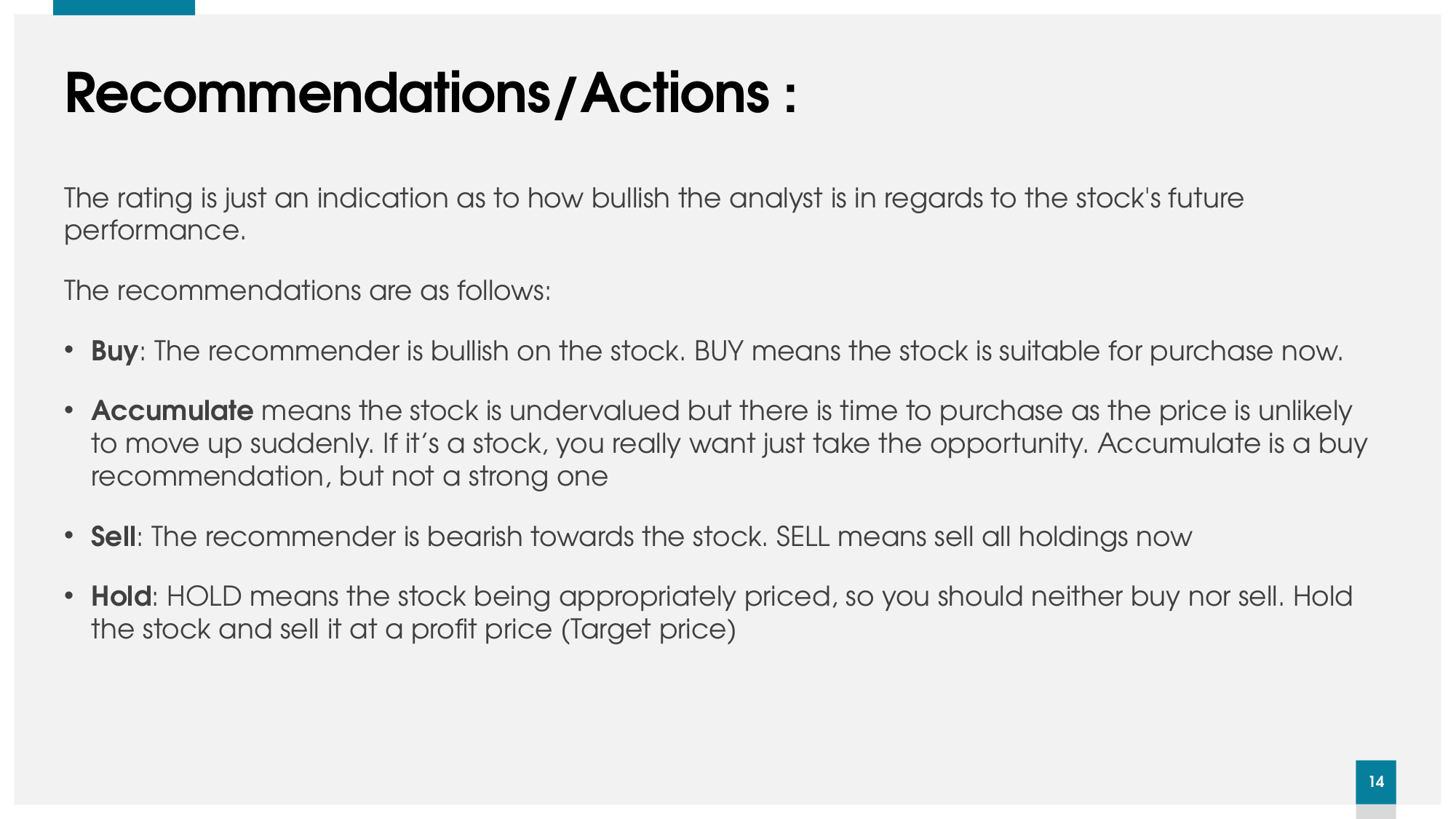

# Recommendations/Actions :
The rating is just an indication as to how bullish the analyst is in regards to the stock's future performance.
The recommendations are as follows:
Buy: The recommender is bullish on the stock. BUY means the stock is suitable for purchase now.
Accumulate means the stock is undervalued but there is time to purchase as the price is unlikely to move up suddenly. If it’s a stock, you really want just take the opportunity. Accumulate is a buy recommendation, but not a strong one
Sell: The recommender is bearish towards the stock. SELL means sell all holdings now
Hold: HOLD means the stock being appropriately priced, so you should neither buy nor sell. Hold the stock and sell it at a profit price (Target price)